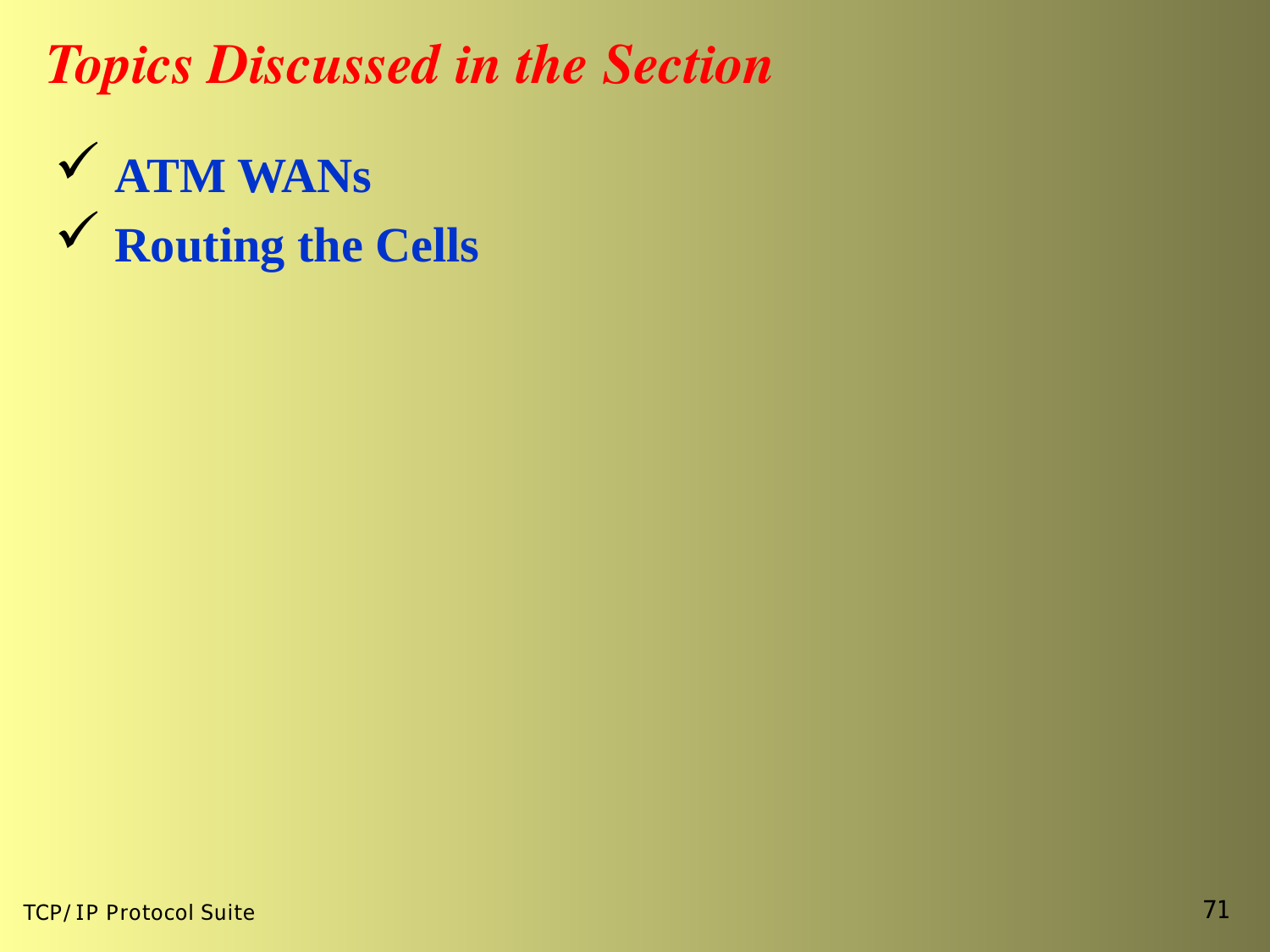

Topics Discussed in the Section
 ATM WANs
 Routing the Cells
71
TCP/IP Protocol Suite